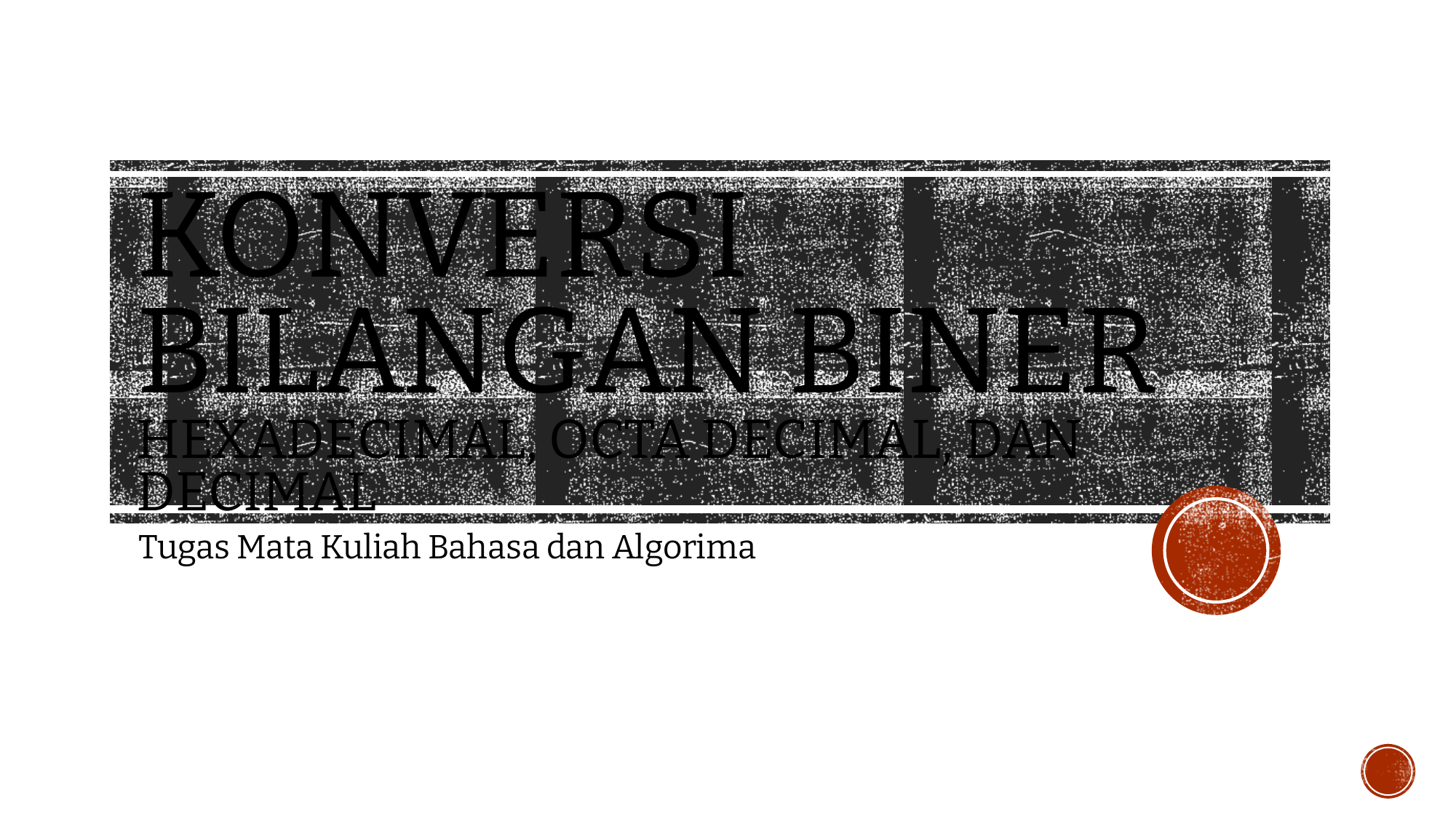

# Konversi bilangan biner hexadecimal, octa decimal, dan decimal
Tugas Mata Kuliah Bahasa dan Algorima